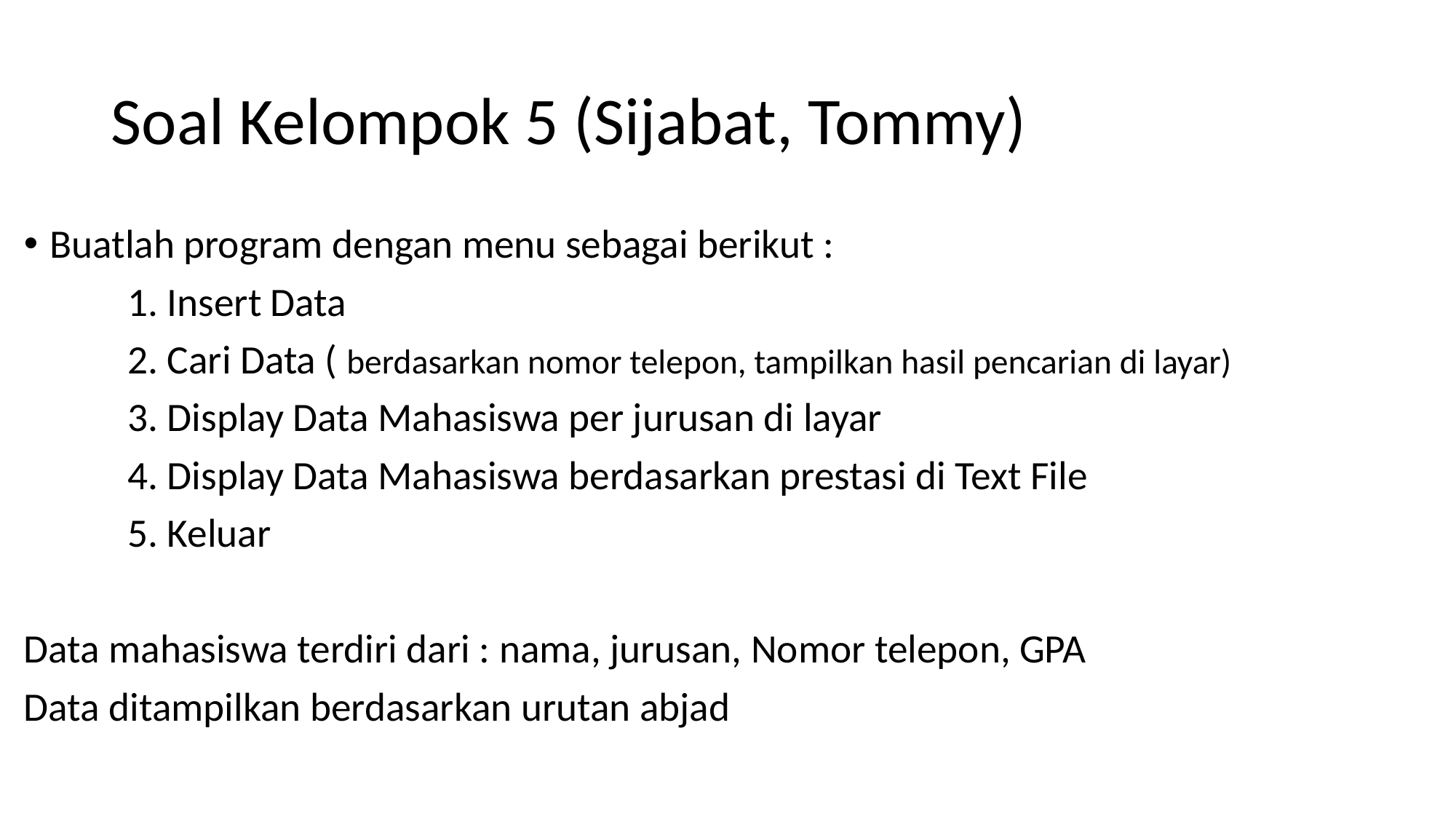

# Soal Kelompok 5 (Sijabat, Tommy)
Buatlah program dengan menu sebagai berikut :
	1. Insert Data
	2. Cari Data ( berdasarkan nomor telepon, tampilkan hasil pencarian di layar)
	3. Display Data Mahasiswa per jurusan di layar
	4. Display Data Mahasiswa berdasarkan prestasi di Text File
	5. Keluar

Data mahasiswa terdiri dari : nama, jurusan, Nomor telepon, GPA
Data ditampilkan berdasarkan urutan abjad